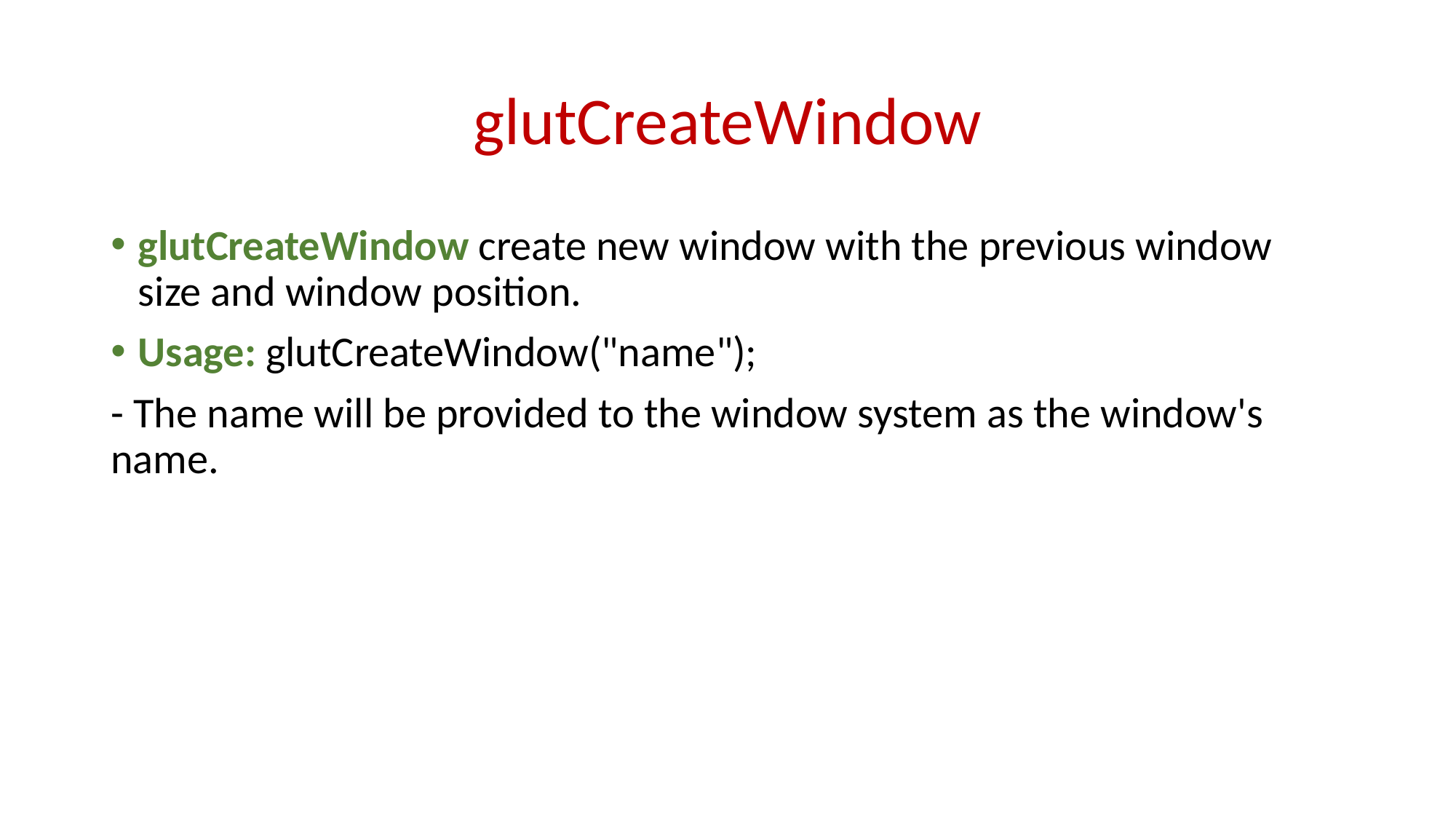

# glutCreateWindow
glutCreateWindow create new window with the previous window size and window position.
Usage: glutCreateWindow("name");
- The name will be provided to the window system as the window's name.